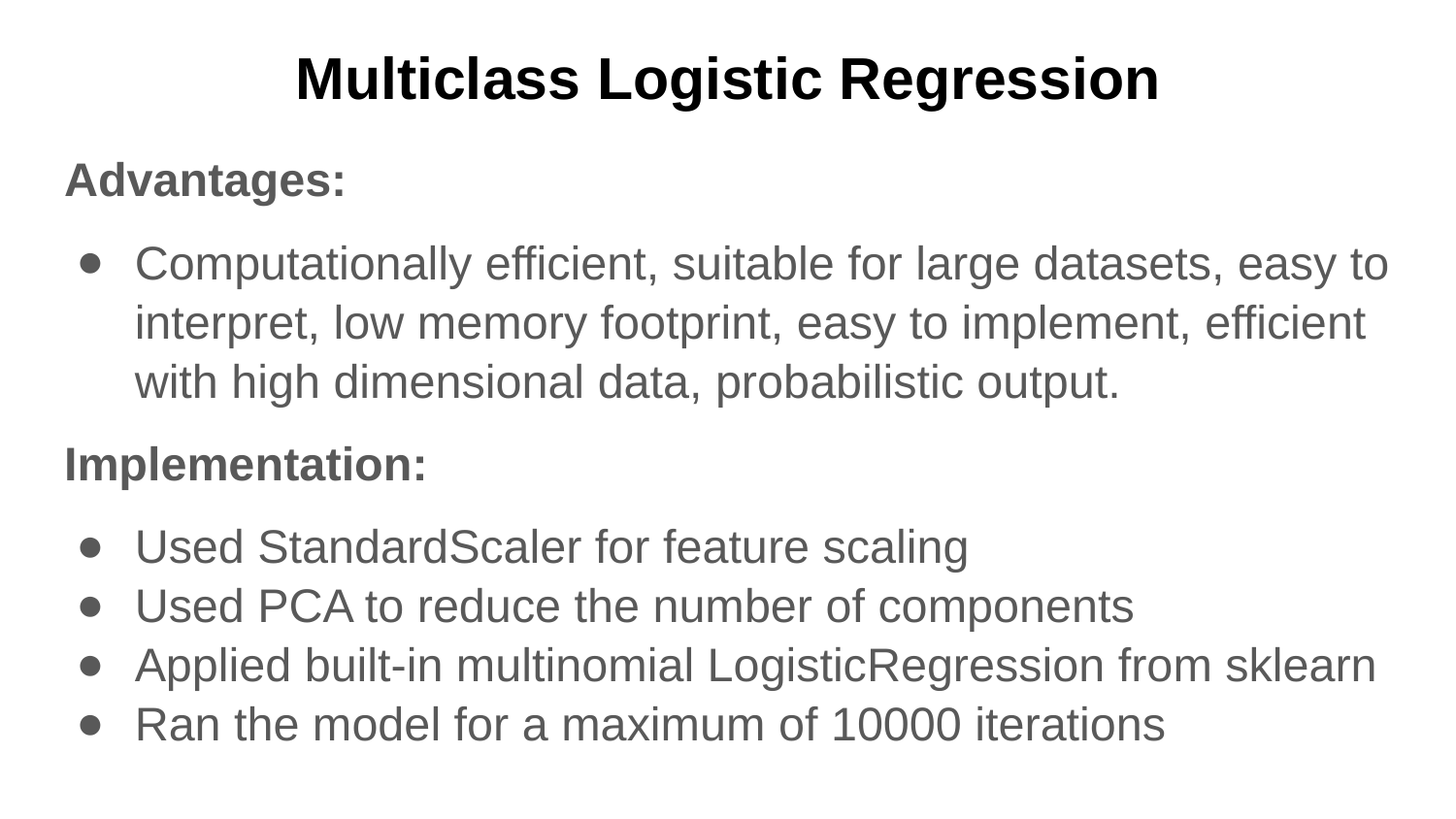

# Multiclass Logistic Regression
Advantages:
Computationally efficient, suitable for large datasets, easy to interpret, low memory footprint, easy to implement, efficient with high dimensional data, probabilistic output.
Implementation:
Used StandardScaler for feature scaling
Used PCA to reduce the number of components
Applied built-in multinomial LogisticRegression from sklearn
Ran the model for a maximum of 10000 iterations